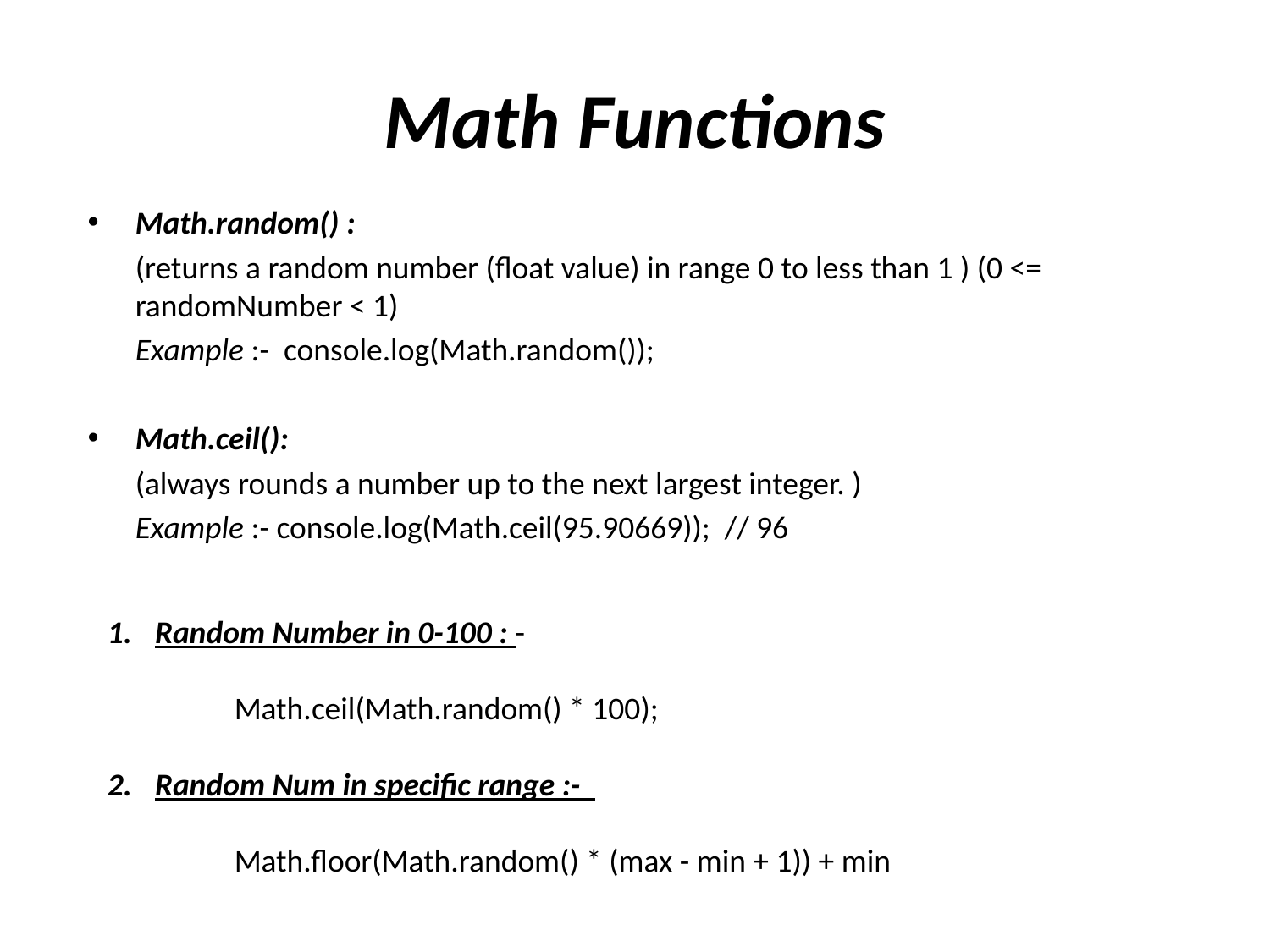

# Math Functions
Math.random() :
	(returns a random number (float value) in range 0 to less than 1 ) (0 <= randomNumber < 1)
	Example :-  console.log(Math.random());

Math.ceil():
	(always rounds a number up to the next largest integer. )
	Example :- console.log(Math.ceil(95.90669));  // 96

Random Number in 0-100 : -

	Math.ceil(Math.random() * 100);

Random Num in specific range :-

	Math.floor(Math.random() * (max - min + 1)) + min